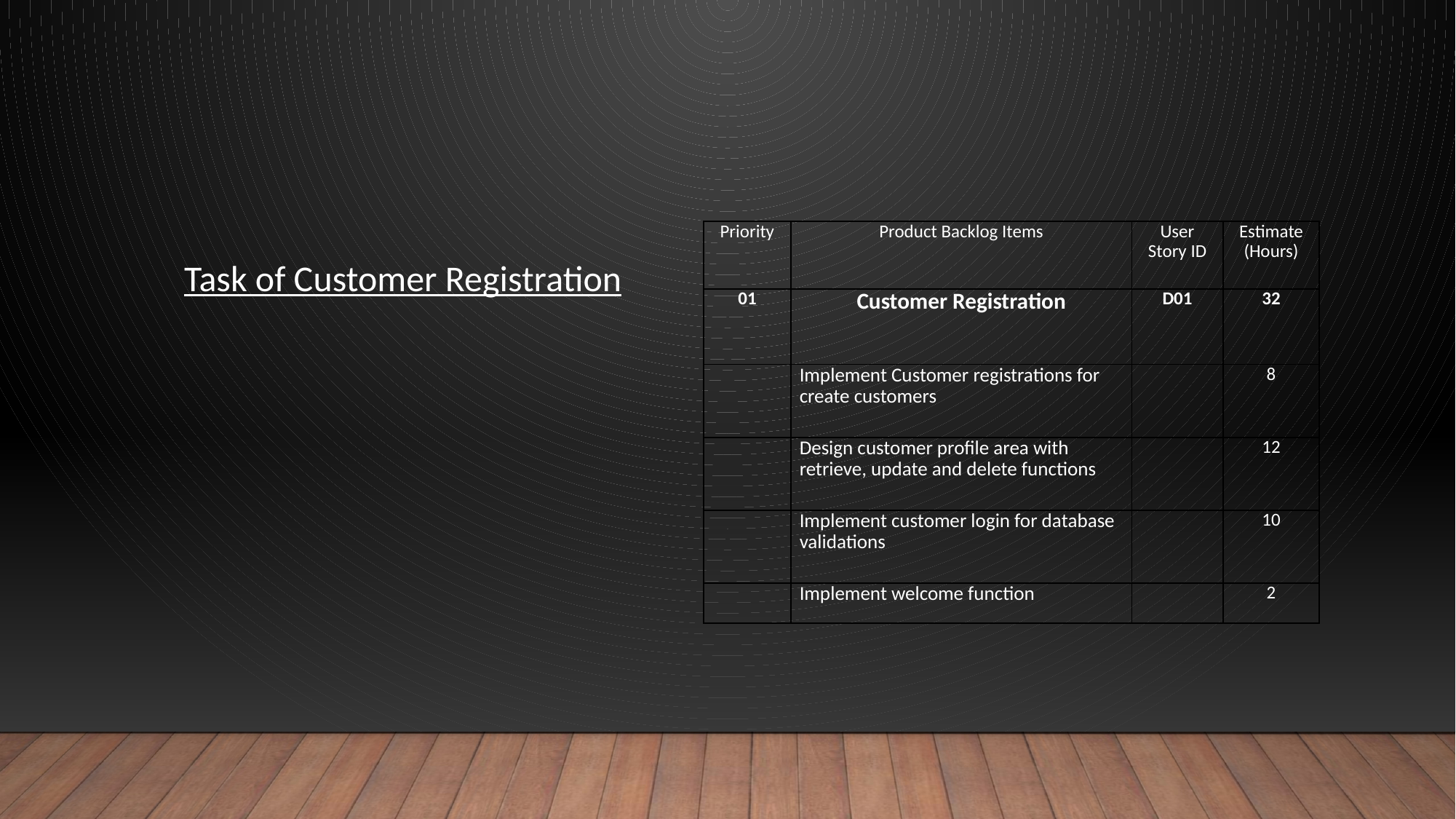

| Priority | Product Backlog Items | User Story ID | Estimate (Hours) |
| --- | --- | --- | --- |
| 01 | Customer Registration | D01 | 32 |
|  | Implement Customer registrations for create customers |  | 8 |
|  | Design customer profile area with retrieve, update and delete functions |  | 12 |
|  | Implement customer login for database validations |  | 10 |
|  | Implement welcome function |  | 2 |
Task of Customer Registration